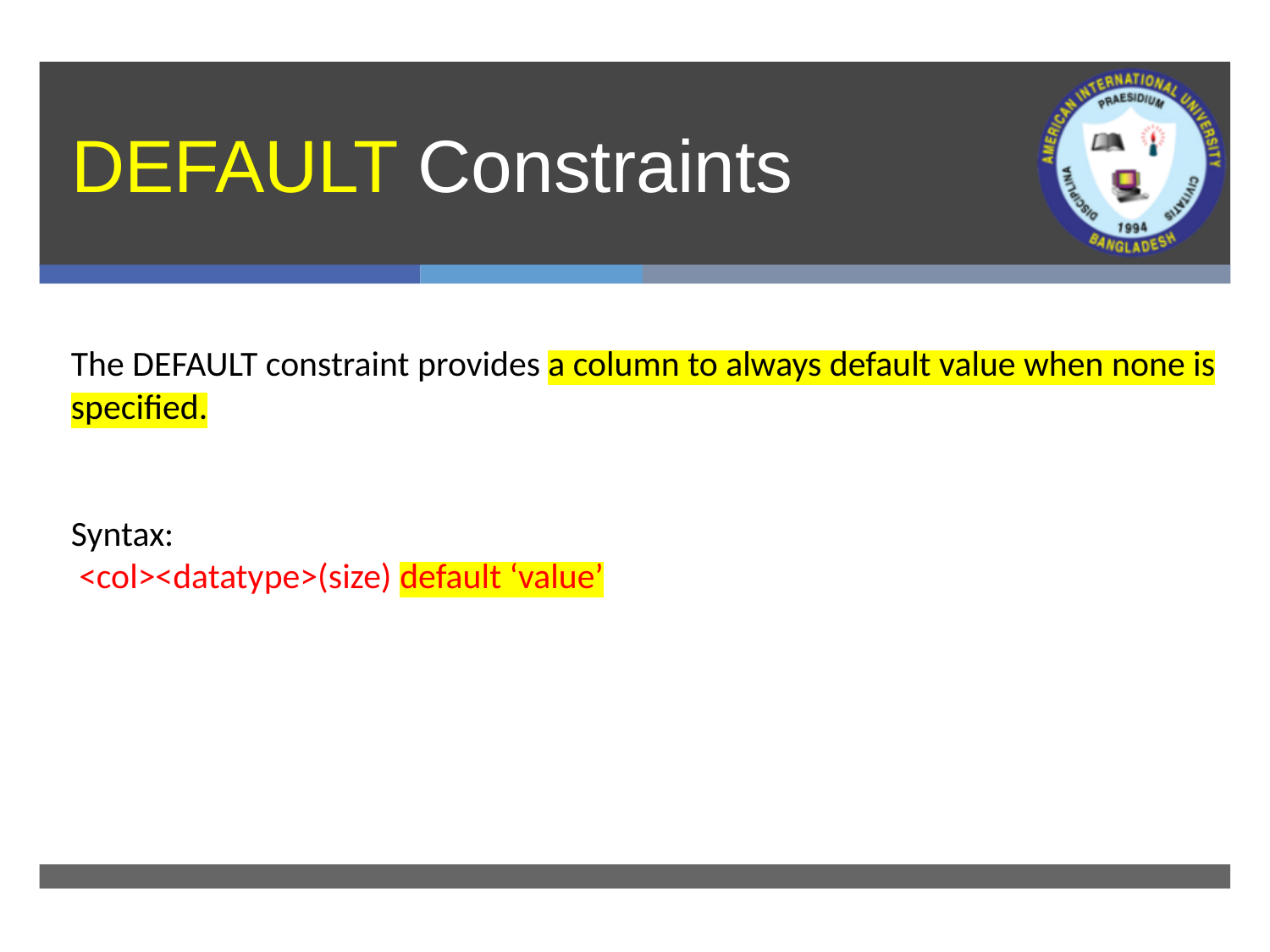

# DEFAULT Constraints
The DEFAULT constraint provides a column to always default value when none is specified.

Syntax:
 <col><datatype>(size) default ‘value’